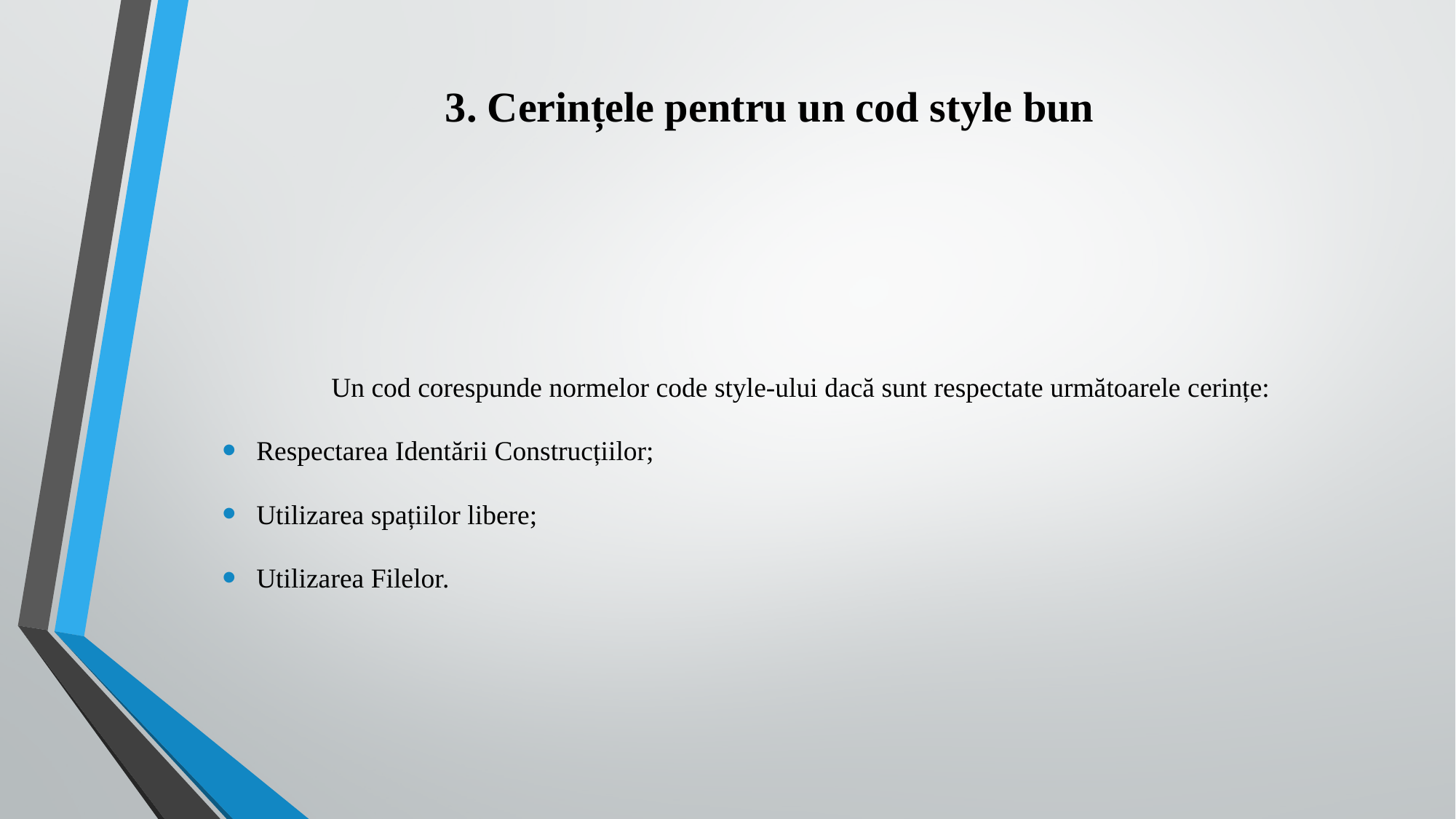

# 3. Cerințele pentru un cod style bun
	Un cod corespunde normelor code style-ului dacă sunt respectate următoarele cerințe:
Respectarea Identării Construcțiilor;
Utilizarea spațiilor libere;
Utilizarea Filelor.